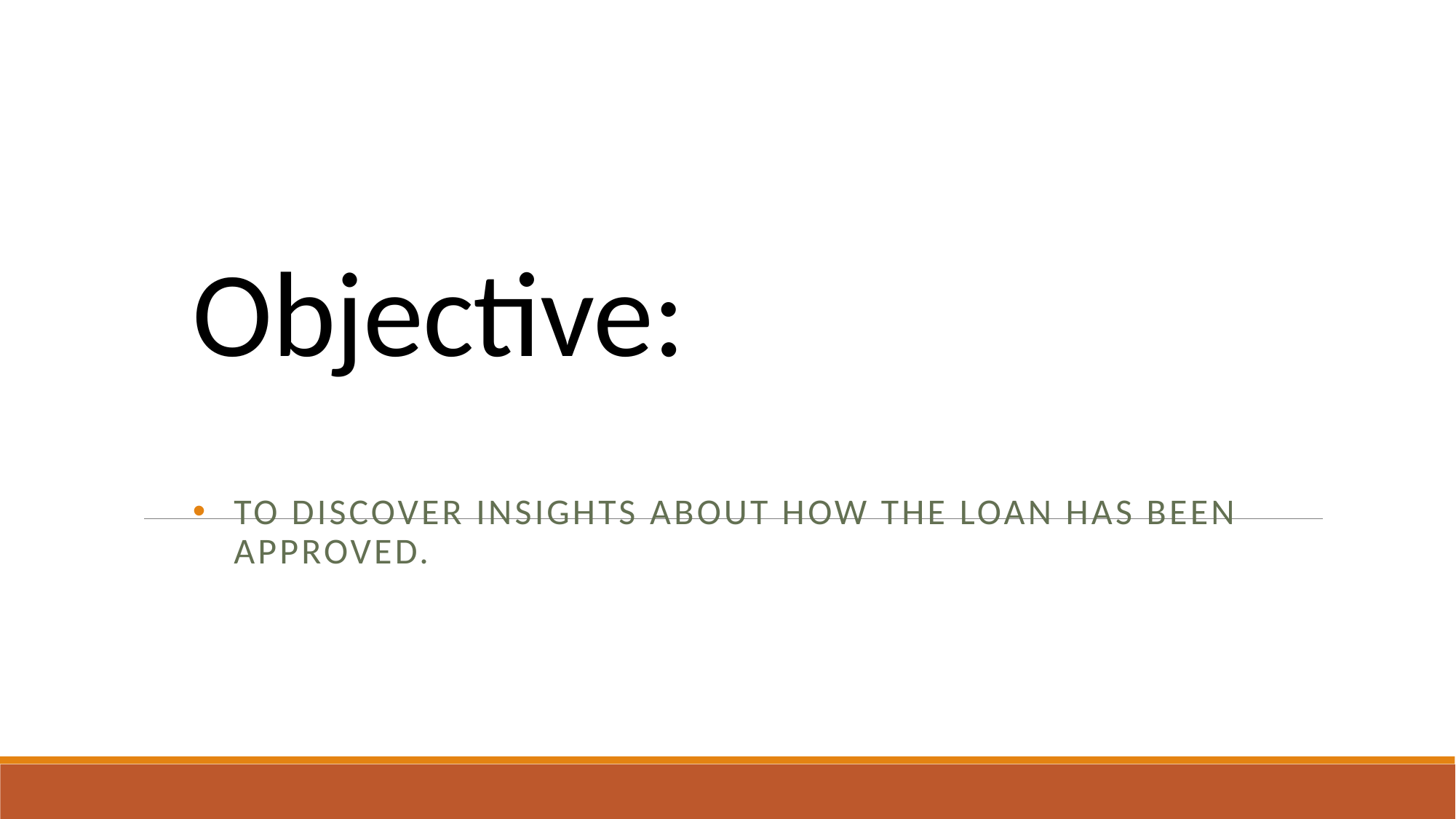

# Objective:

To discover insights about how the loan has been approved.